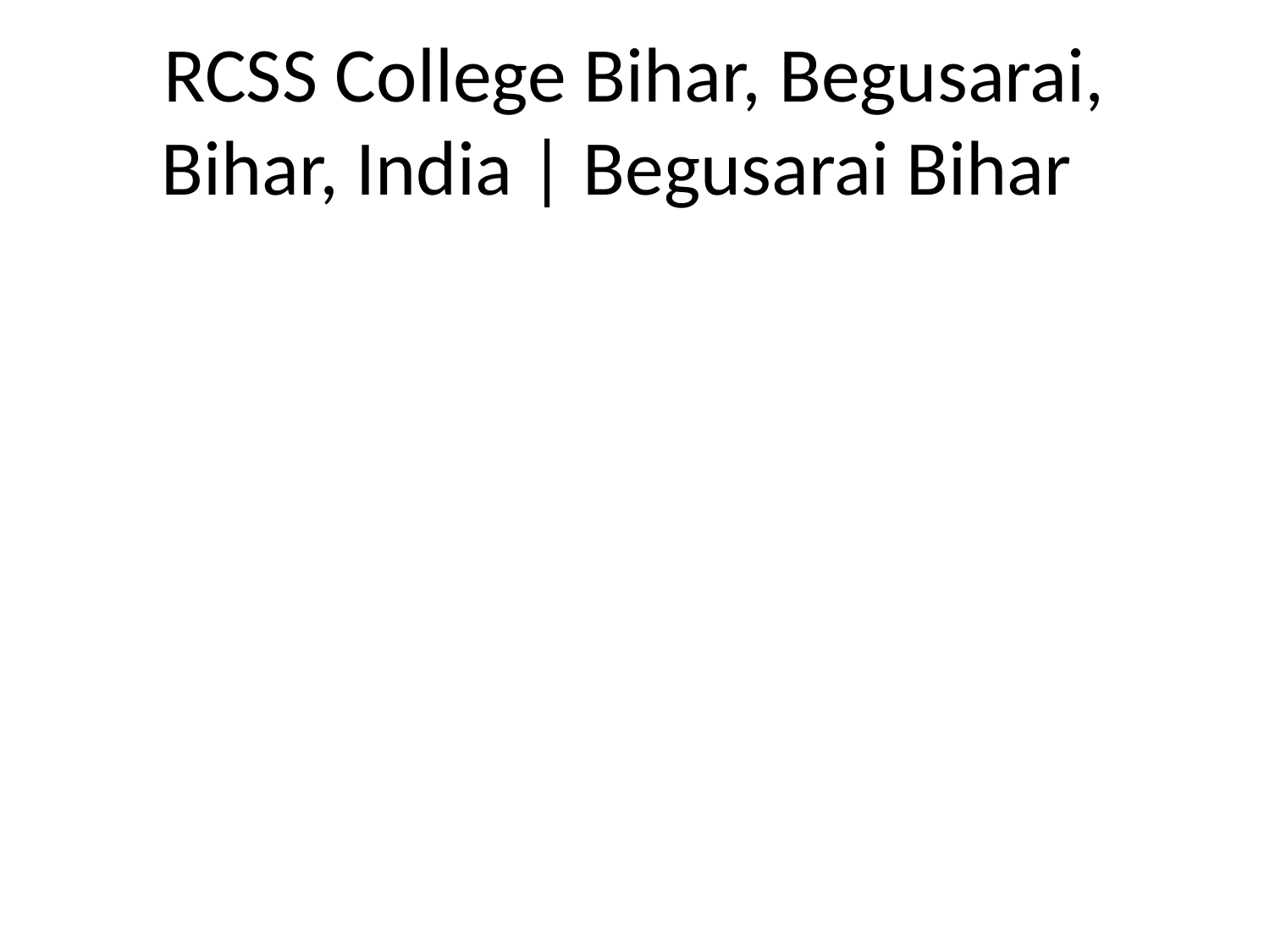

# RCSS College Bihar, Begusarai, Bihar, India | Begusarai Bihar